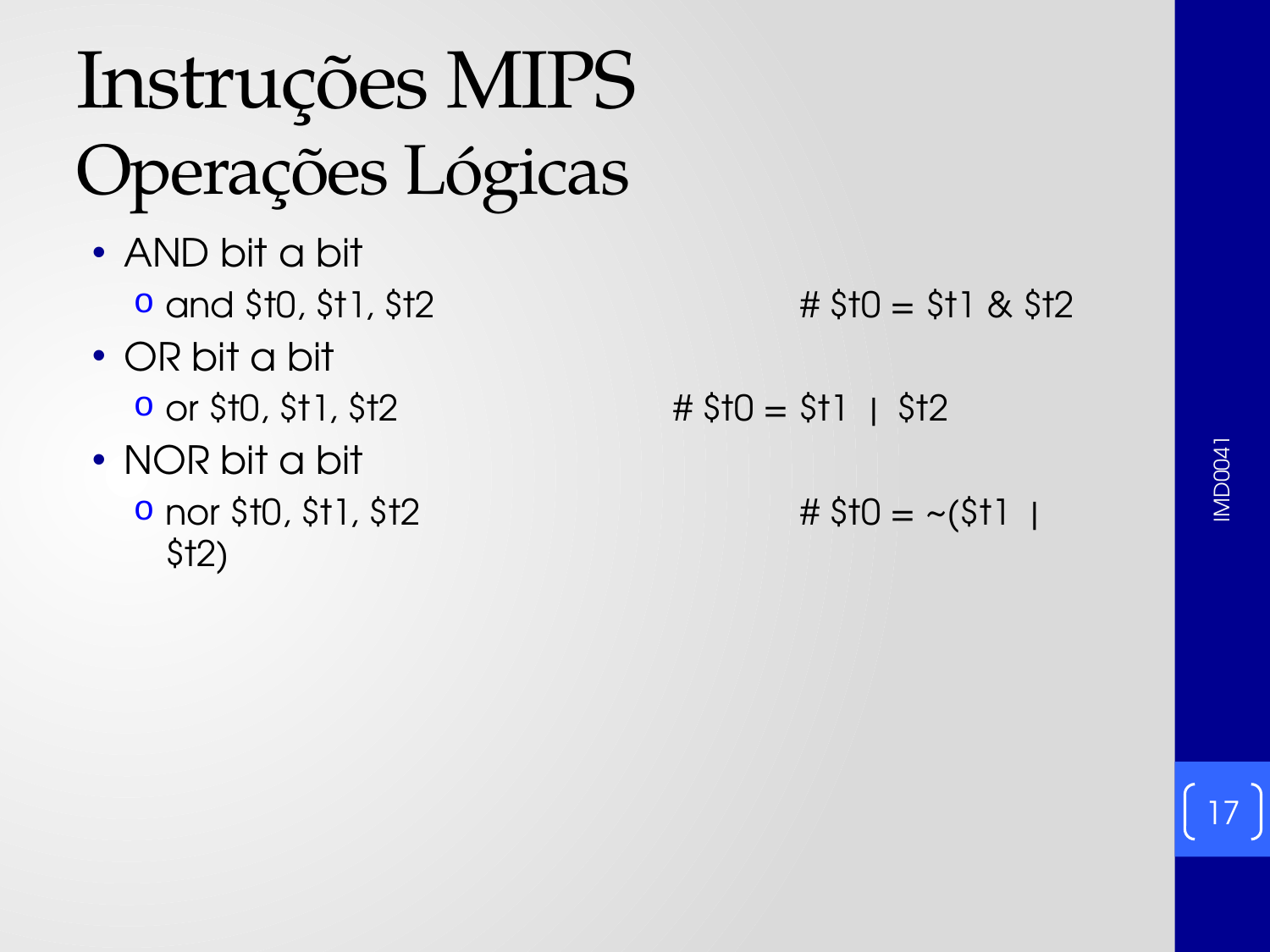

# Instruções MIPS Operações Lógicas
AND bit a bit
and $t0, $t1, $t2			# $t0 = $t1 & $t2
OR bit a bit
or $t0, $t1, $t2			# $t0 = $t1  |  $t2
NOR bit a bit
nor $t0, $t1, $t2			# $t0 = ~($t1  |  $t2)

IMD0041
17